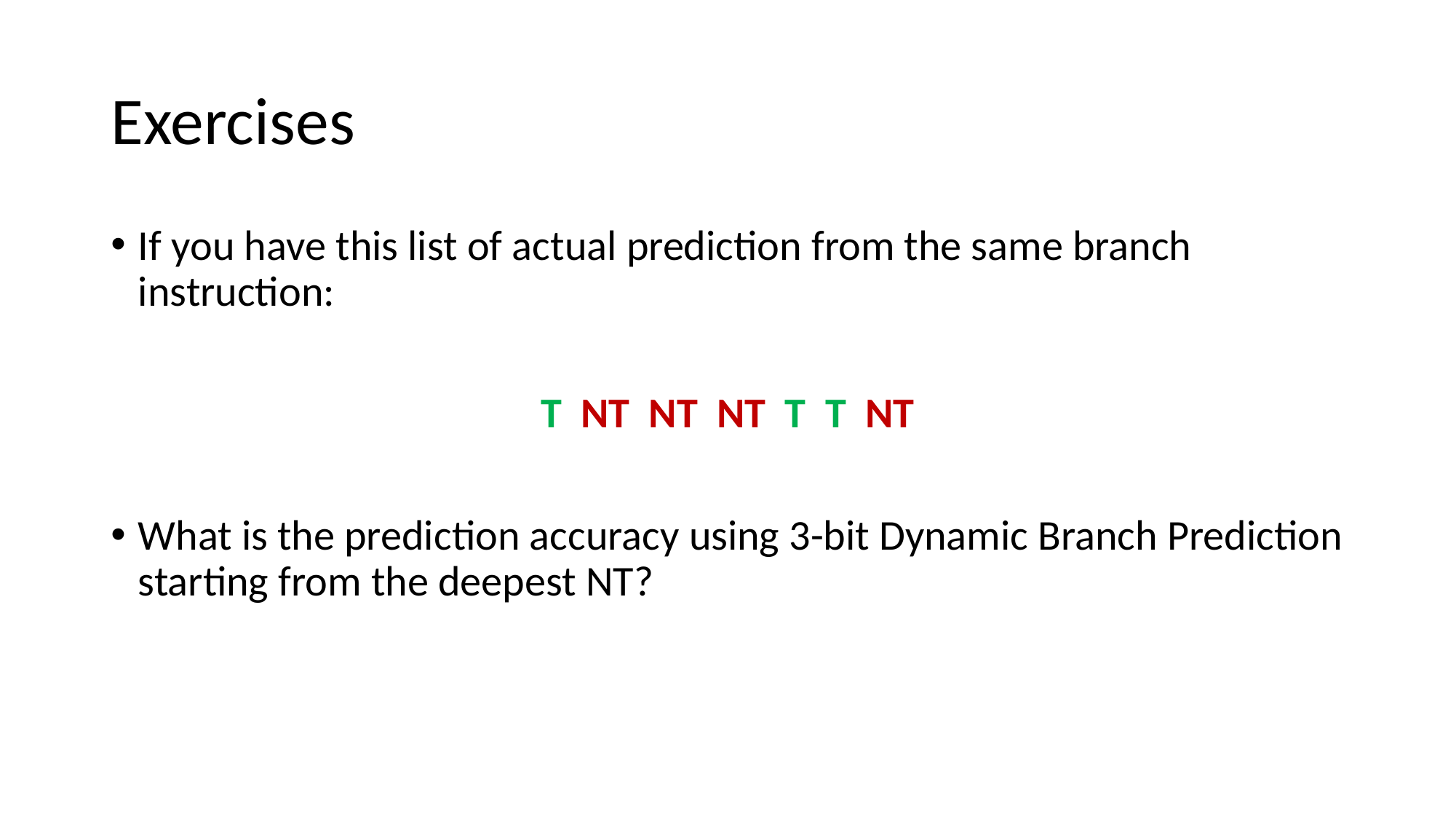

# Exercises
If you have this list of actual prediction from the same branch instruction:

T  NT  NT  NT  T  T  NT

What is the prediction accuracy using 3-bit Dynamic Branch Prediction starting from the deepest NT?